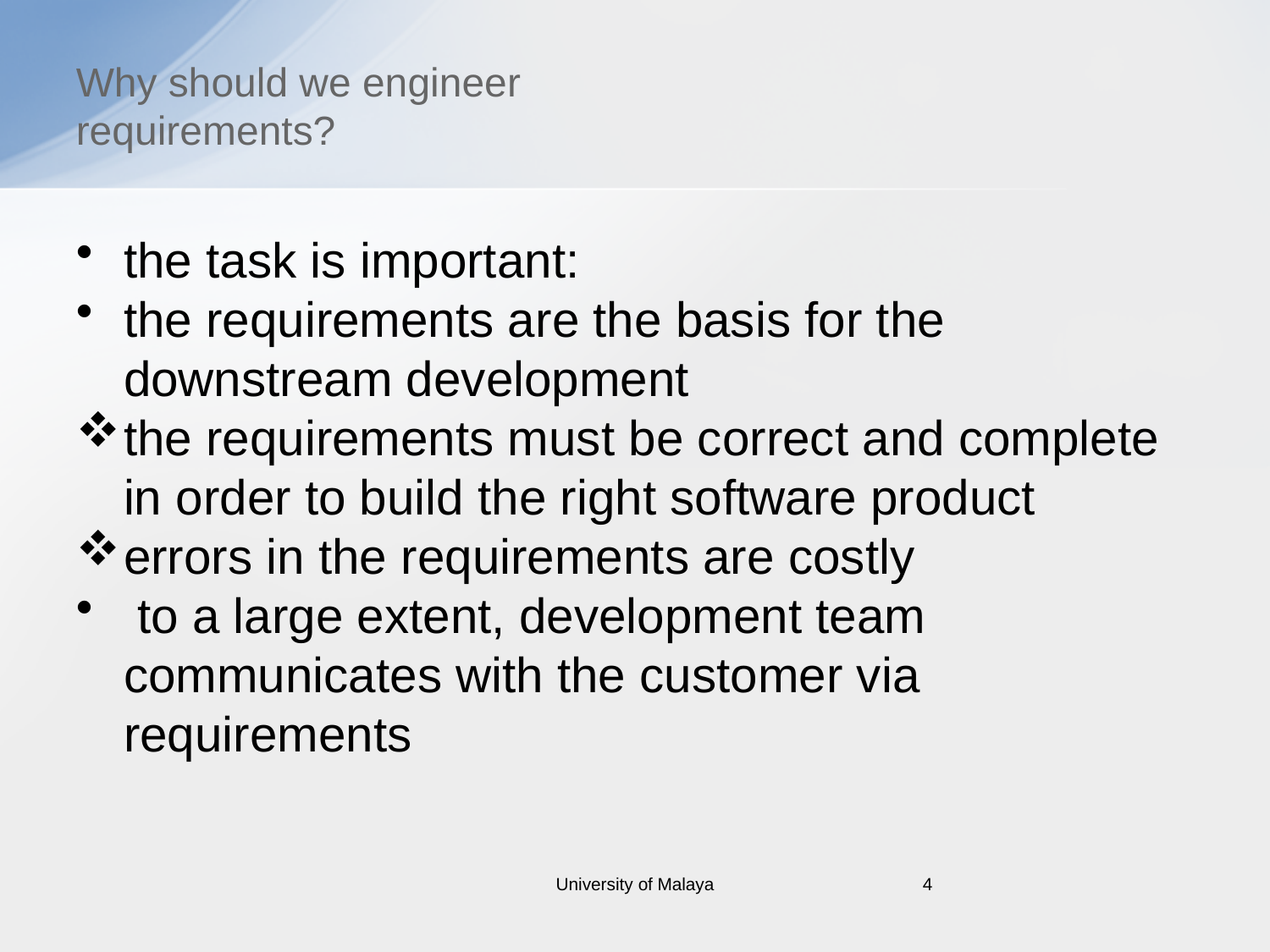

# Why should we engineer requirements?
the task is important:
the requirements are the basis for the downstream development
the requirements must be correct and complete in order to build the right software product
errors in the requirements are costly
 to a large extent, development team communicates with the customer via requirements

University of Malaya
4